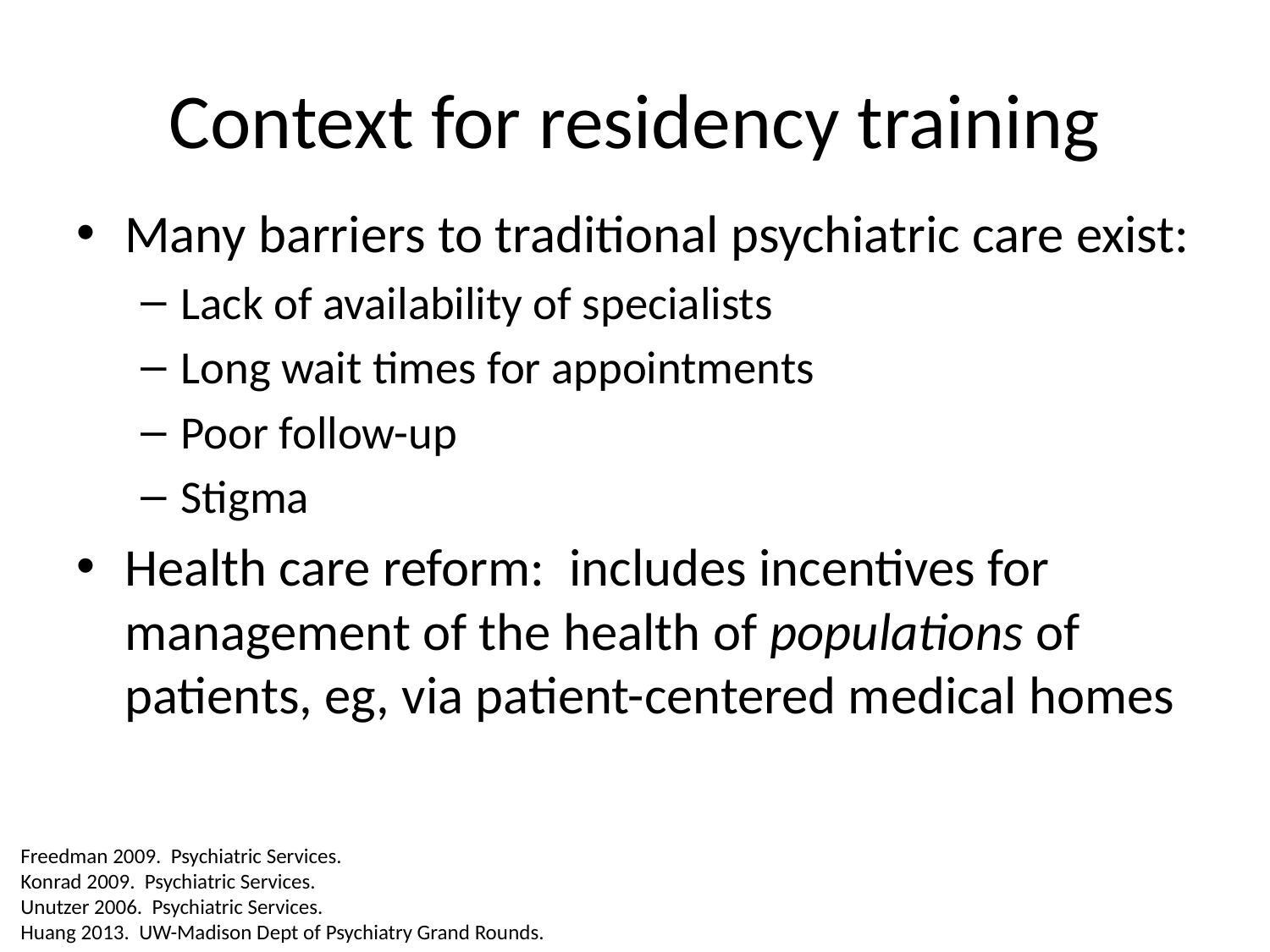

# Context for residency training
Many barriers to traditional psychiatric care exist:
Lack of availability of specialists
Long wait times for appointments
Poor follow-up
Stigma
Health care reform:  includes incentives for management of the health of populations of patients, eg, via patient-centered medical homes
Freedman 2009.  Psychiatric Services.
Konrad 2009.  Psychiatric Services.
Unutzer 2006.  Psychiatric Services.
Huang 2013.  UW-Madison Dept of Psychiatry Grand Rounds.